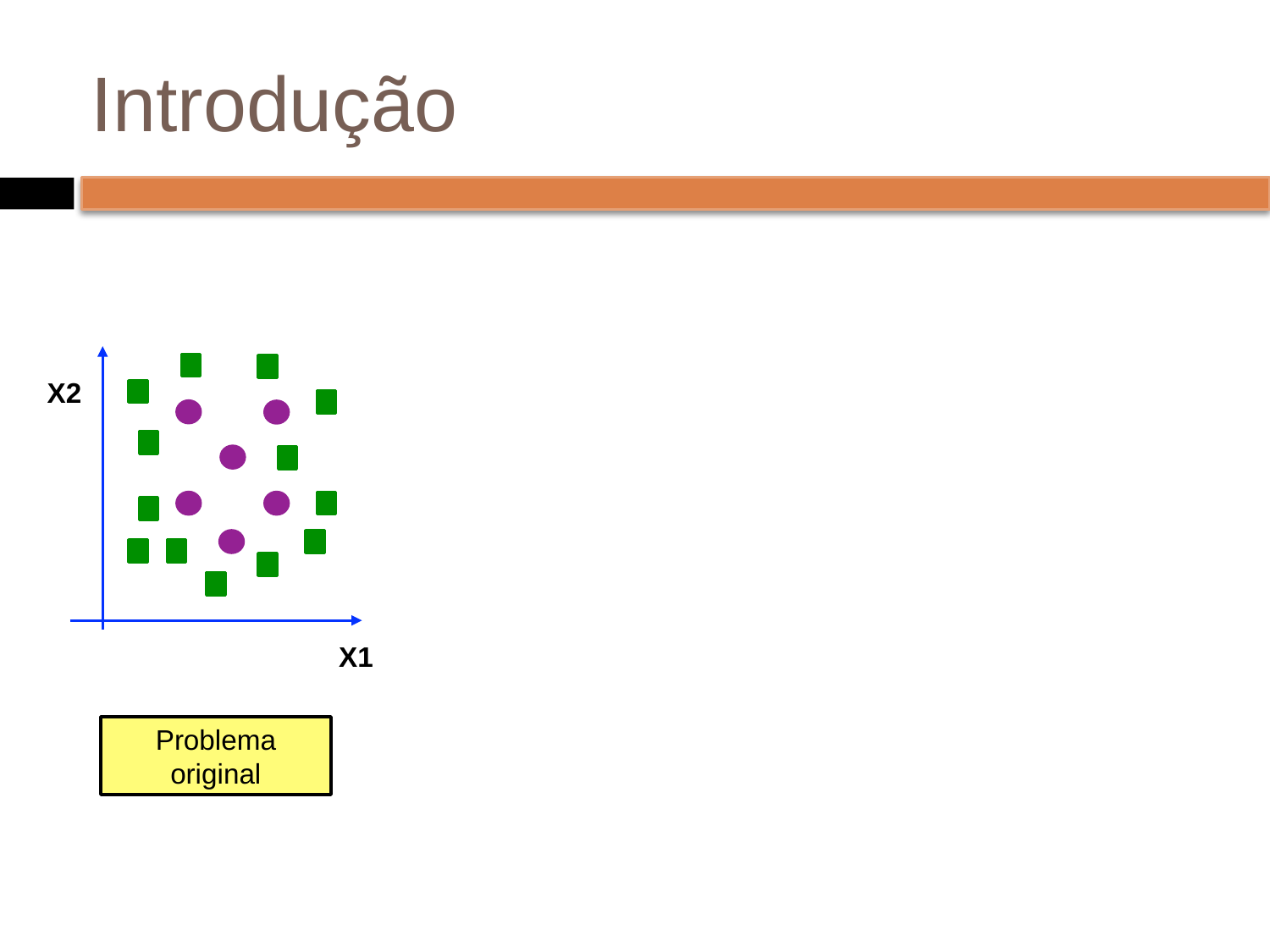

# Introdução

X2

X1
Problema
original
7